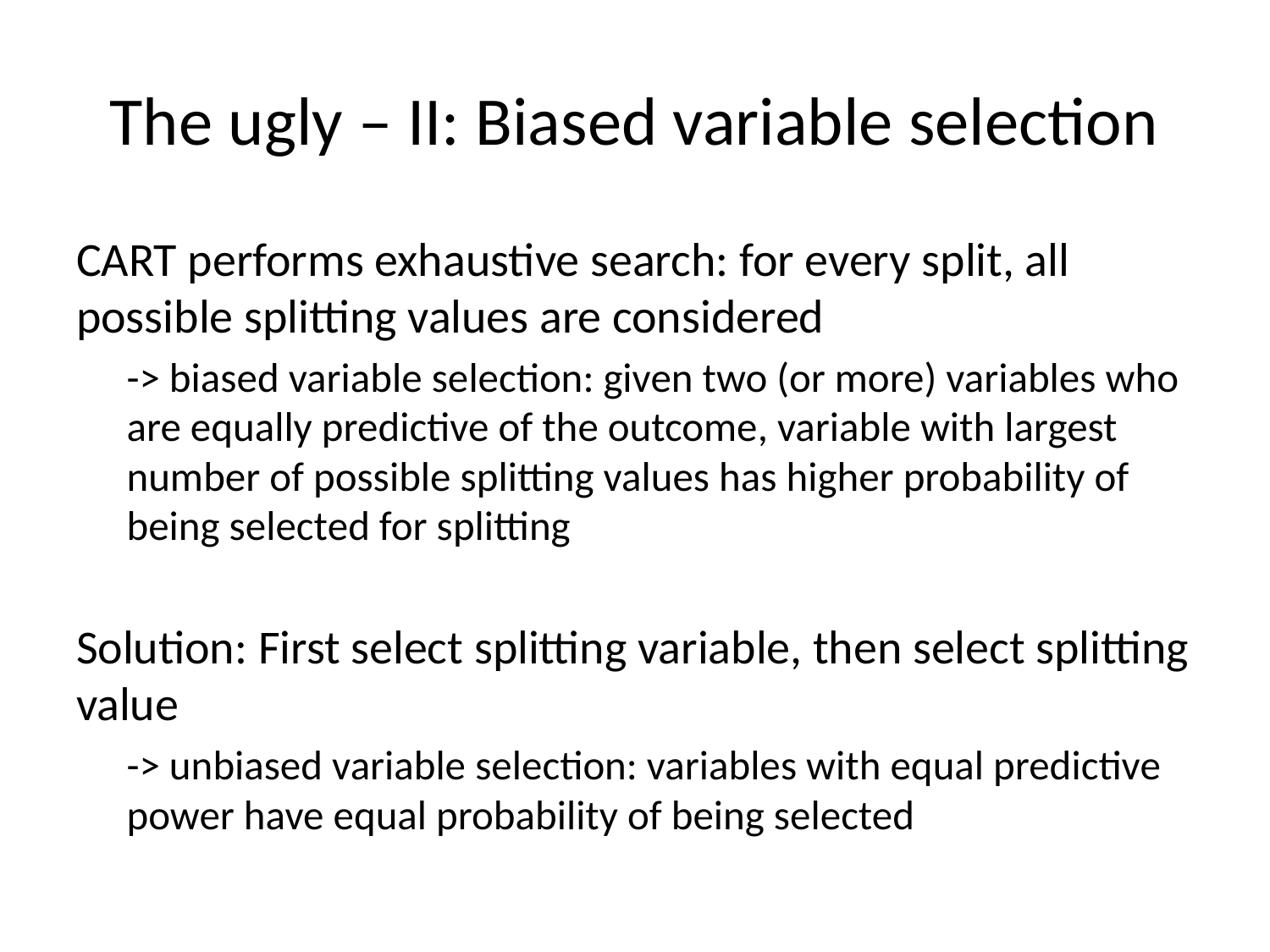

# The ugly – II: Biased variable selection
CART performs exhaustive search: for every split, all possible splitting values are considered
-> biased variable selection: given two (or more) variables who are equally predictive of the outcome, variable with largest number of possible splitting values has higher probability of being selected for splitting

Solution: First select splitting variable, then select splitting value
-> unbiased variable selection: variables with equal predictive power have equal probability of being selected